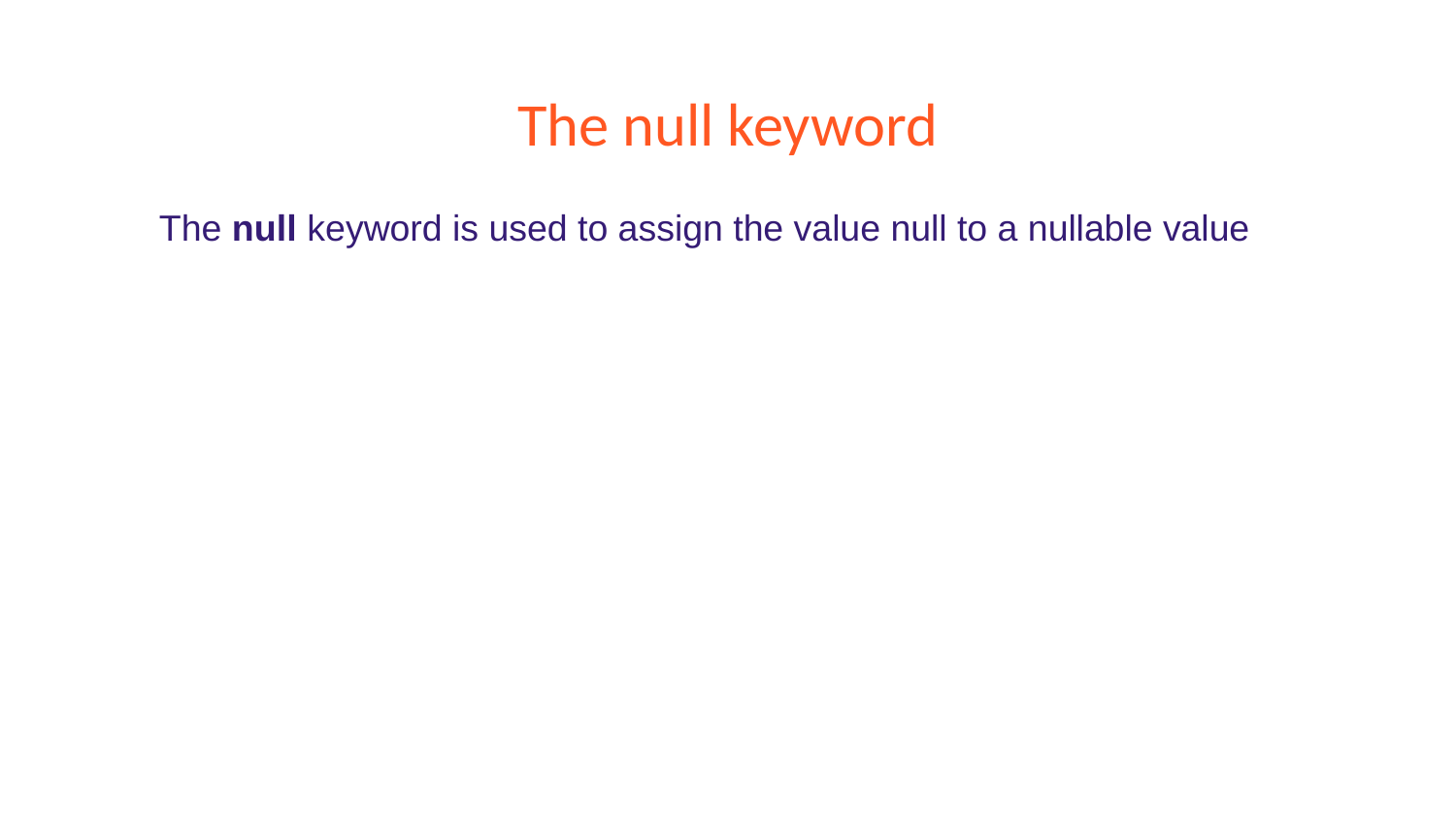

# The null keyword
The null keyword is used to assign the value null to a nullable value